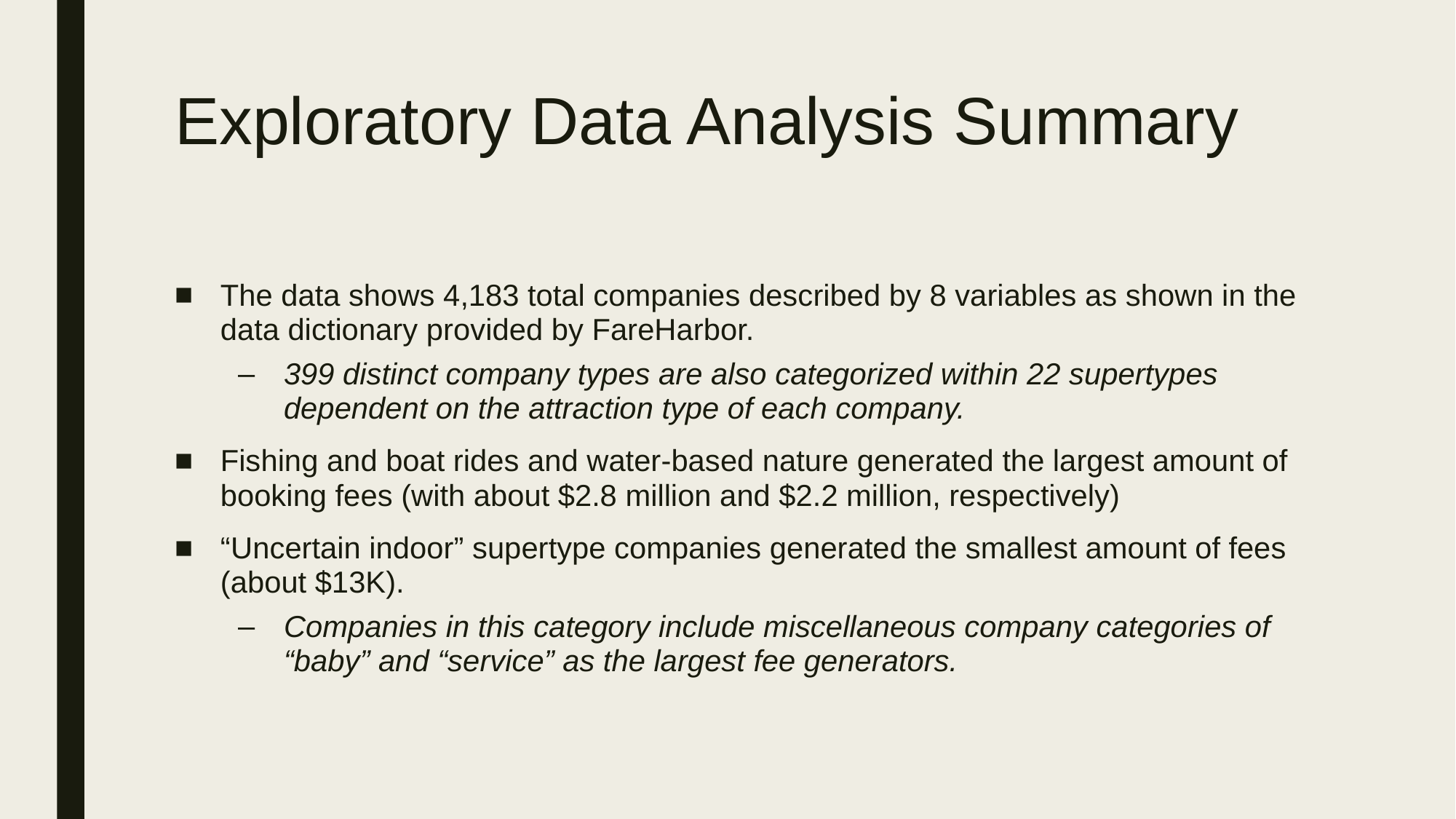

# Exploratory Data Analysis Summary
The data shows 4,183 total companies described by 8 variables as shown in the data dictionary provided by FareHarbor.
399 distinct company types are also categorized within 22 supertypes dependent on the attraction type of each company.
Fishing and boat rides and water-based nature generated the largest amount of booking fees (with about $2.8 million and $2.2 million, respectively)
“Uncertain indoor” supertype companies generated the smallest amount of fees (about $13K).
Companies in this category include miscellaneous company categories of “baby” and “service” as the largest fee generators.